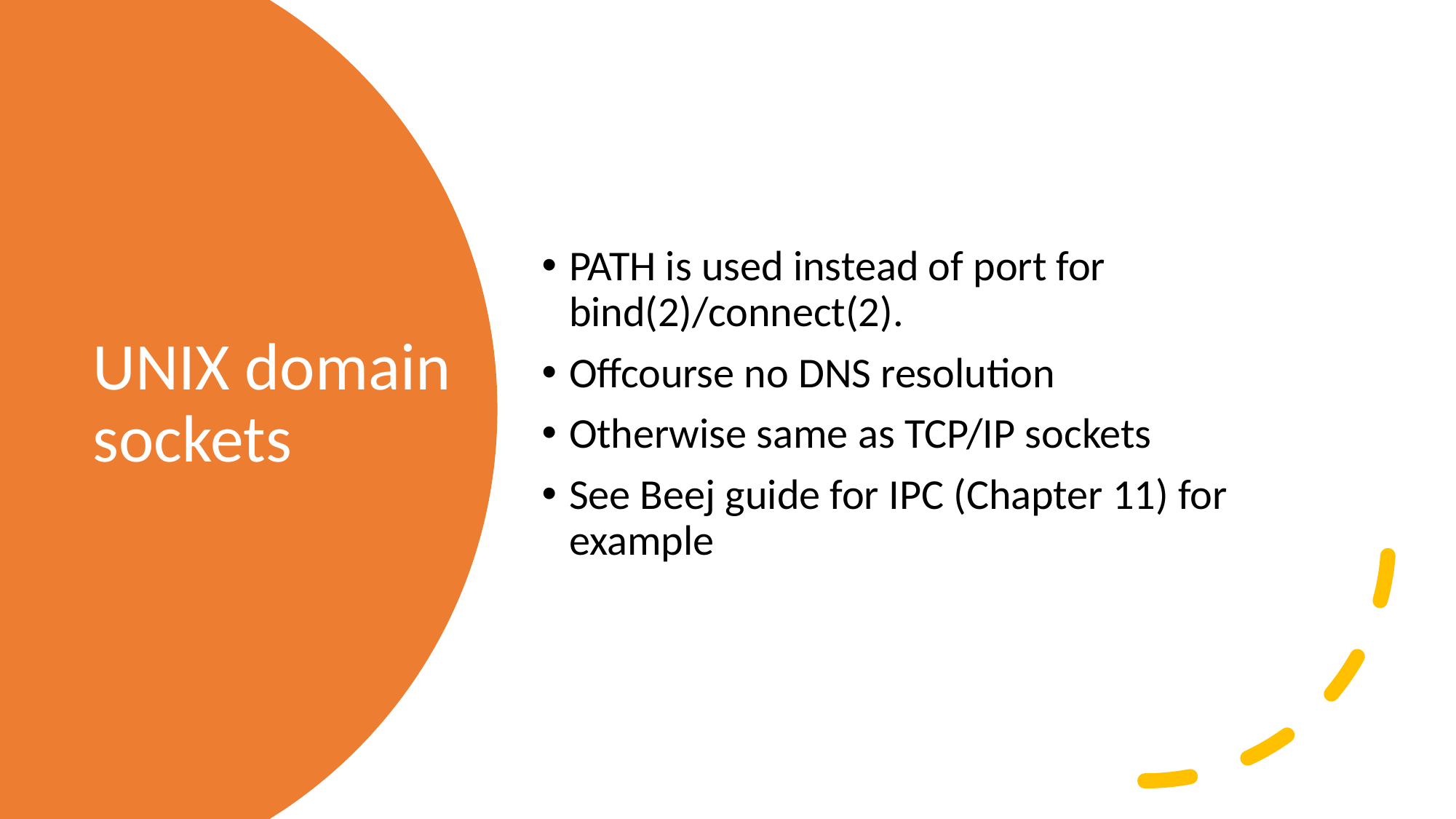

PATH is used instead of port for bind(2)/connect(2).
Offcourse no DNS resolution
Otherwise same as TCP/IP sockets
See Beej guide for IPC (Chapter 11) for example
# UNIX domain sockets